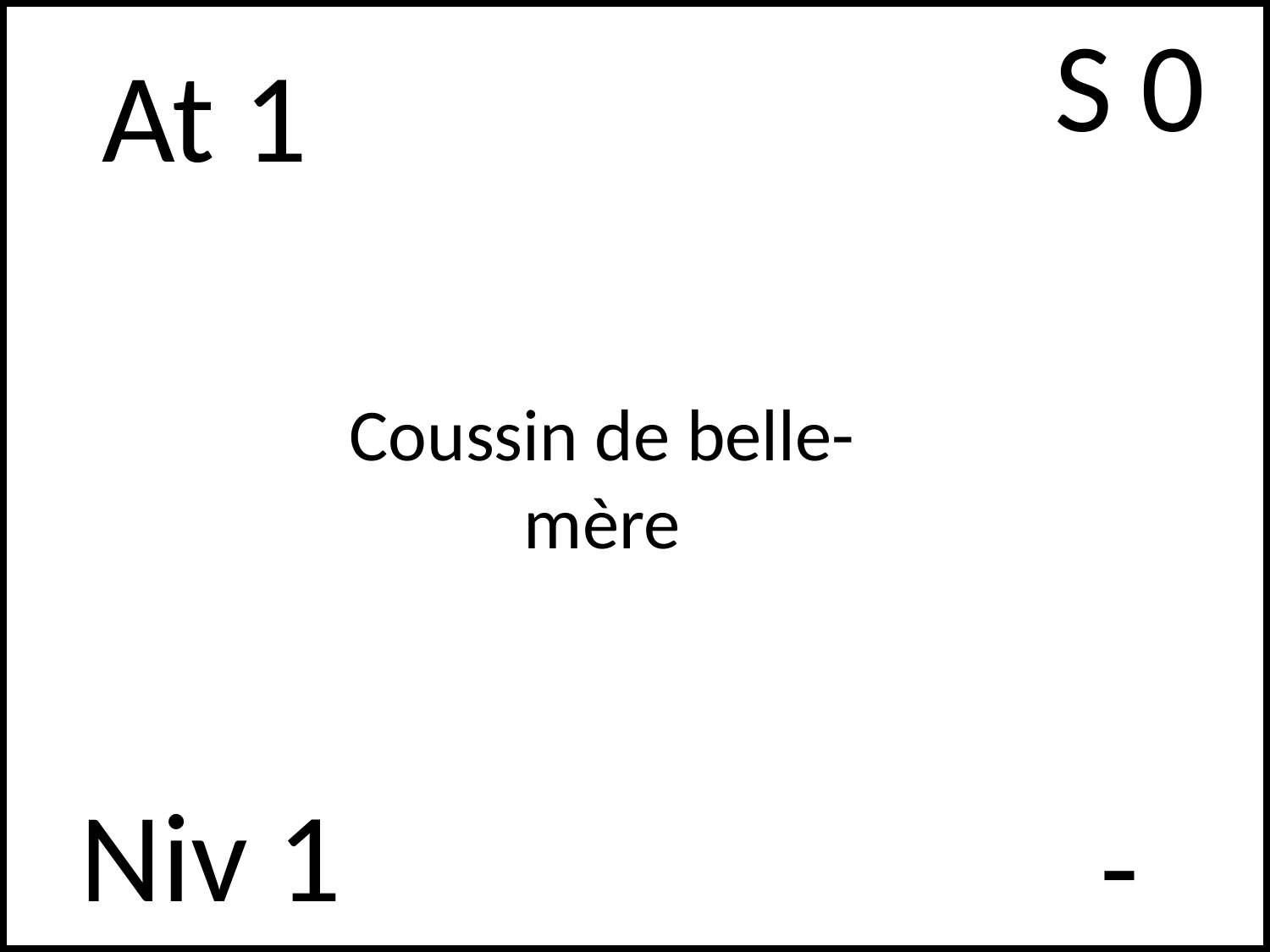

S 0
# At 1
Coussin de belle-mère
Niv 1
-